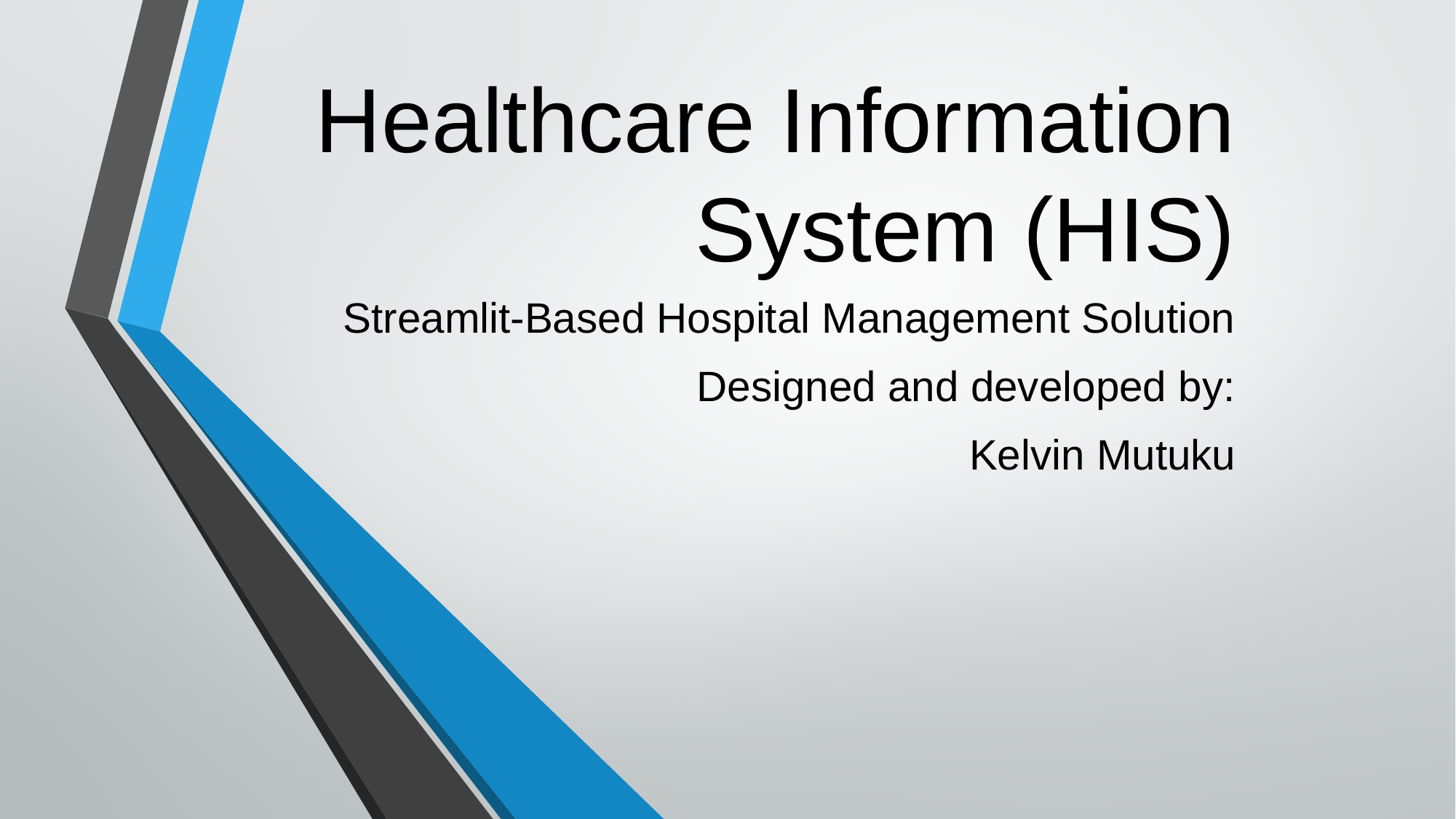

# Healthcare Information System (HIS)
Streamlit-Based Hospital Management Solution
Designed and developed by:
Kelvin Mutuku